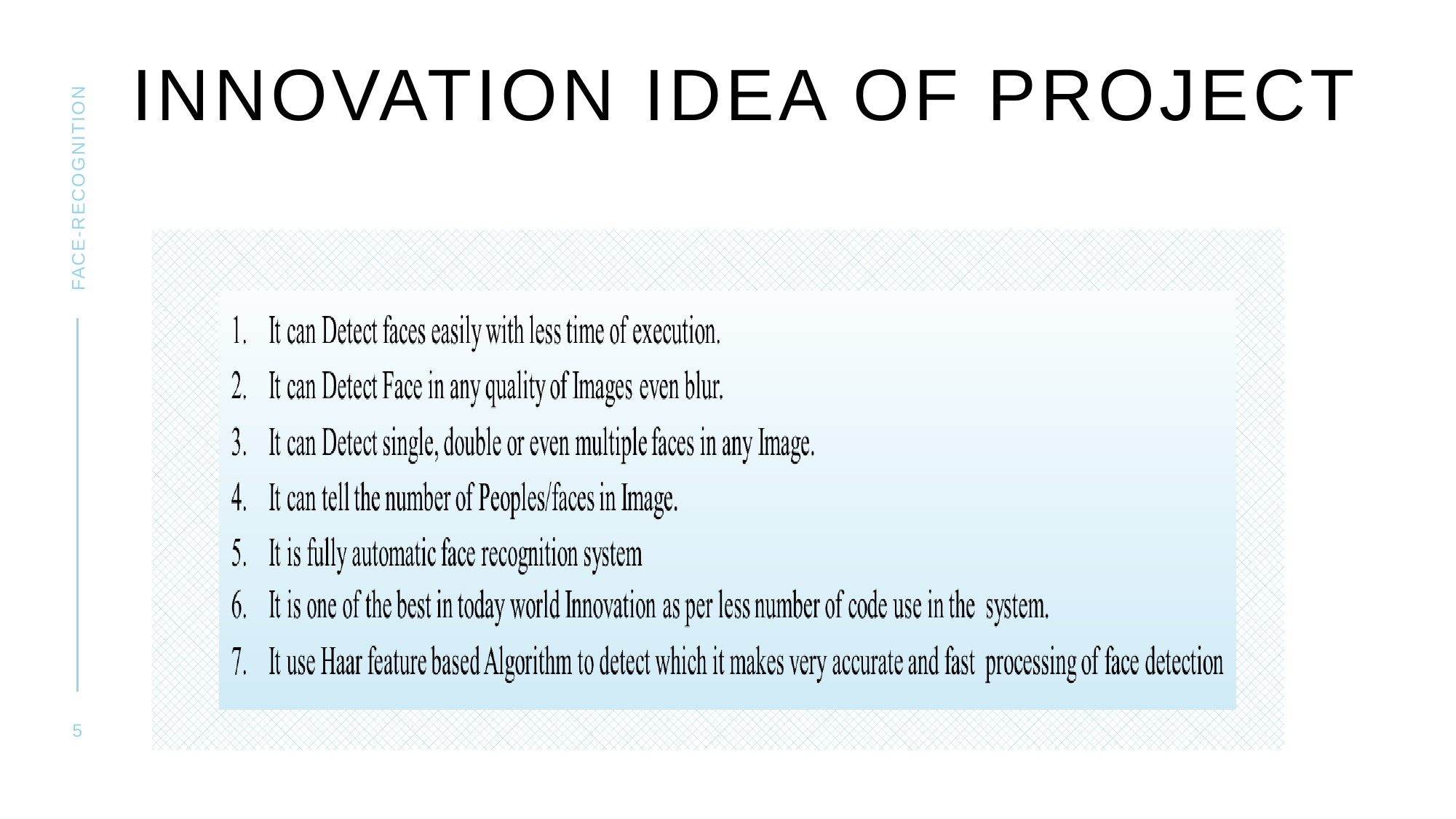

# Innovation Idea of Project
FACE-RECOGNITION

### Chart

| Category |
|---|
5